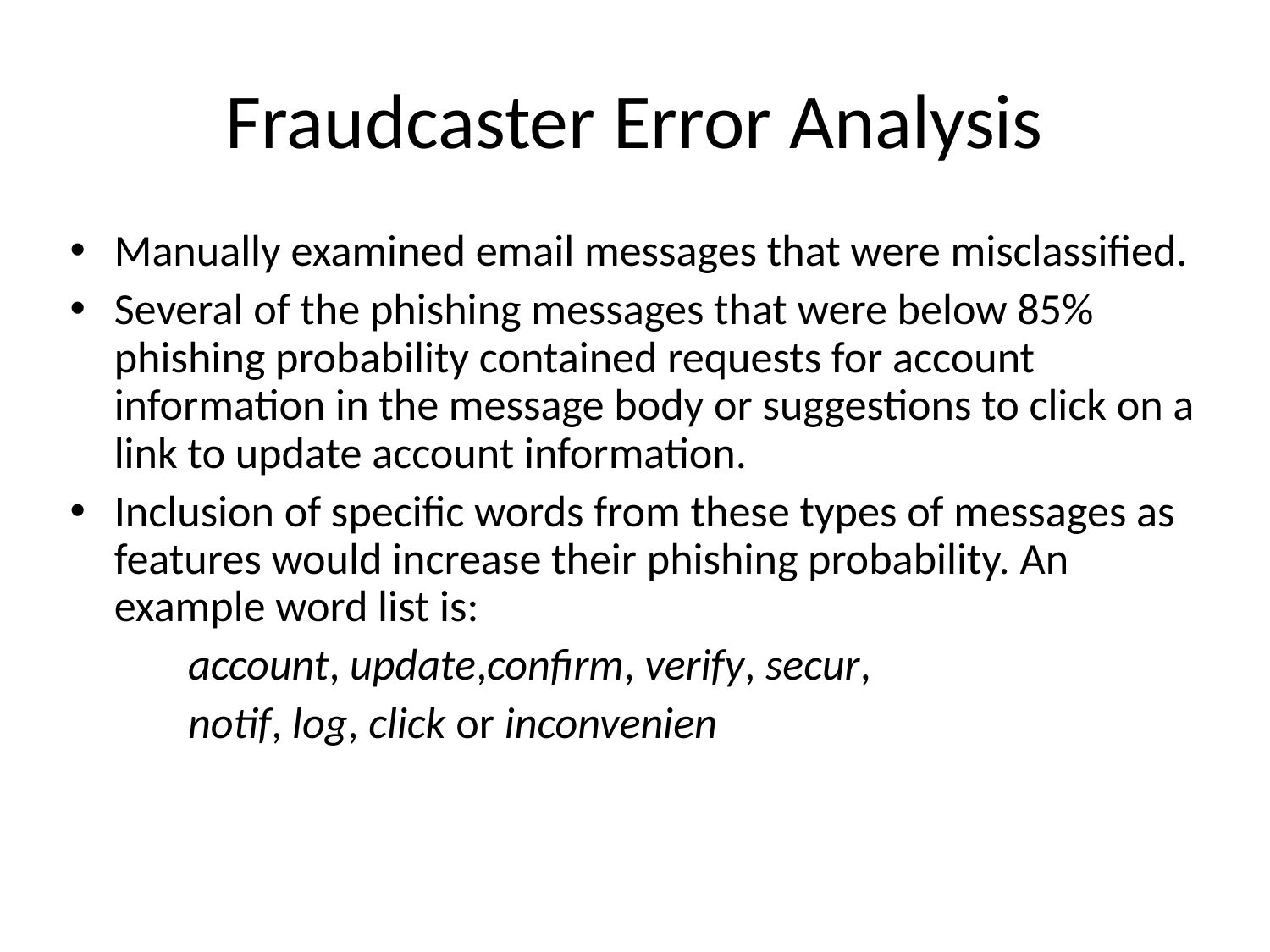

# Fraudcaster Error Analysis
Manually examined email messages that were misclassified.
Several of the phishing messages that were below 85% phishing probability contained requests for account information in the message body or suggestions to click on a link to update account information.
Inclusion of specific words from these types of messages as features would increase their phishing probability. An example word list is:
account, update,confirm, verify, secur,
notif, log, click or inconvenien